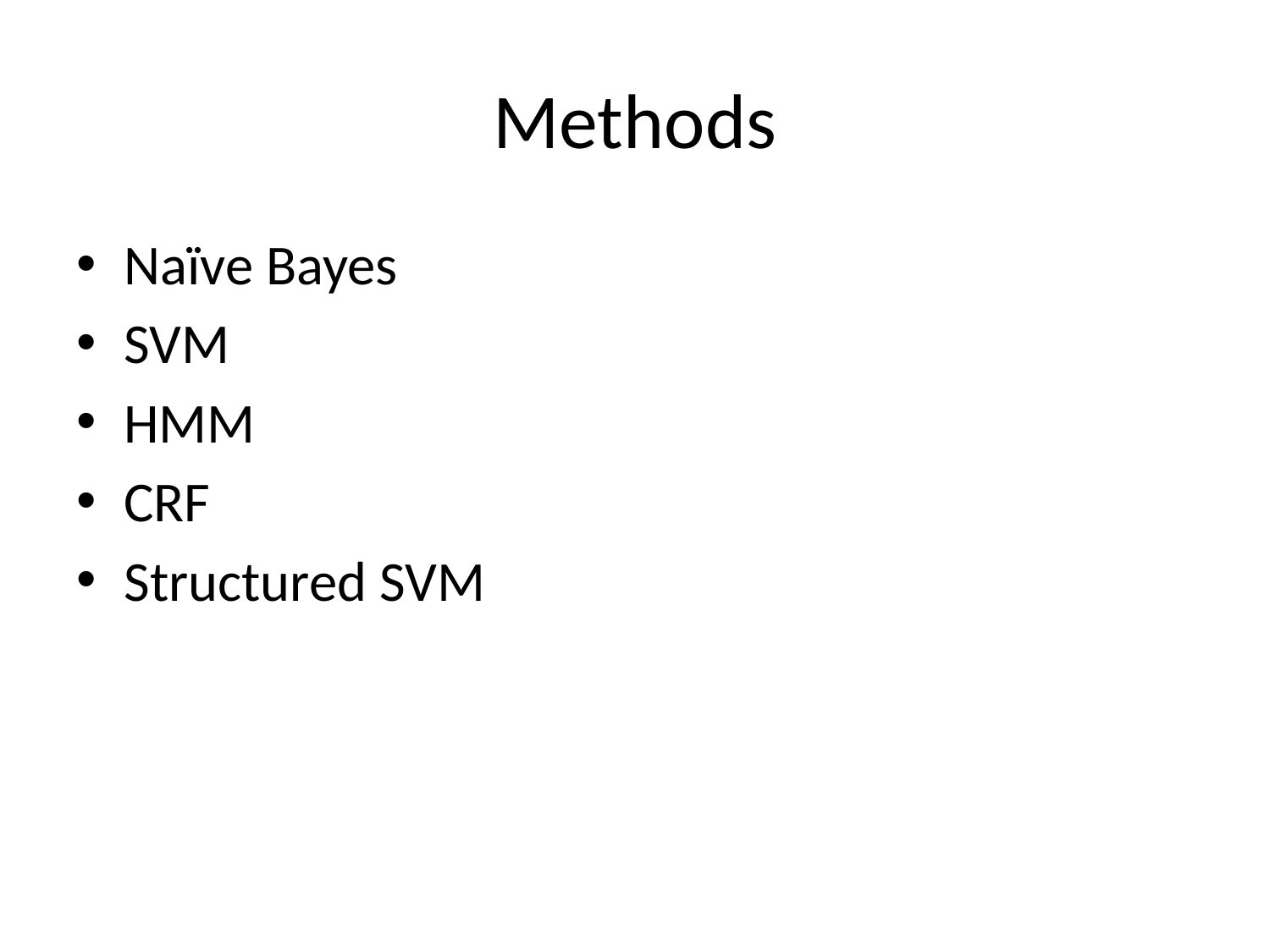

# Methods
Naïve Bayes
SVM
HMM
CRF
Structured SVM